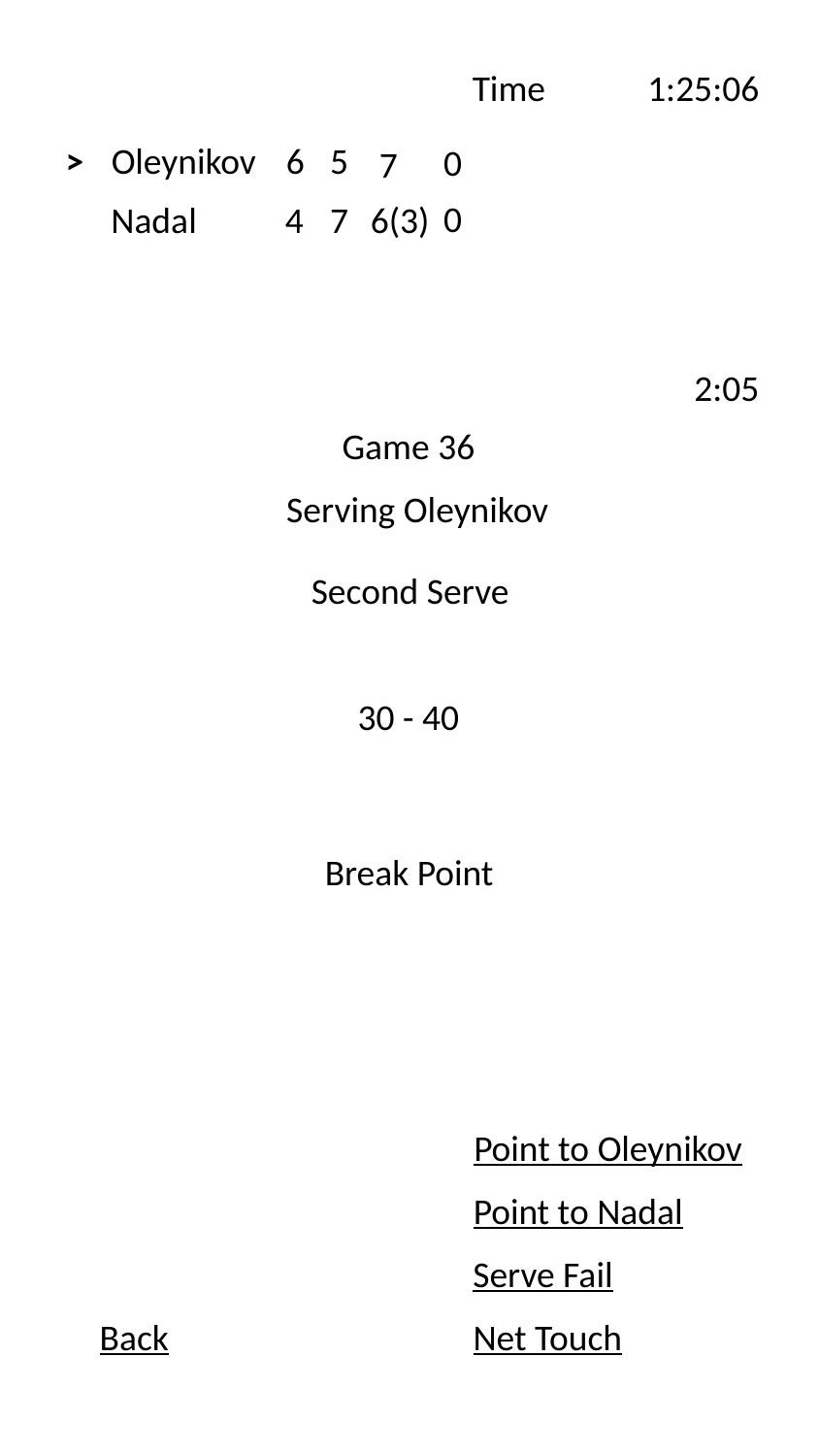

Time
1:25:06
>
Oleynikov
6
5
0
7
0
Nadal
4
7
6(3)
2:05
Game 36
Serving Oleynikov
Second Serve
30 - 40
Break Point
Point to Oleynikov
Point to Nadal
Serve Fail
Back
Net Touch